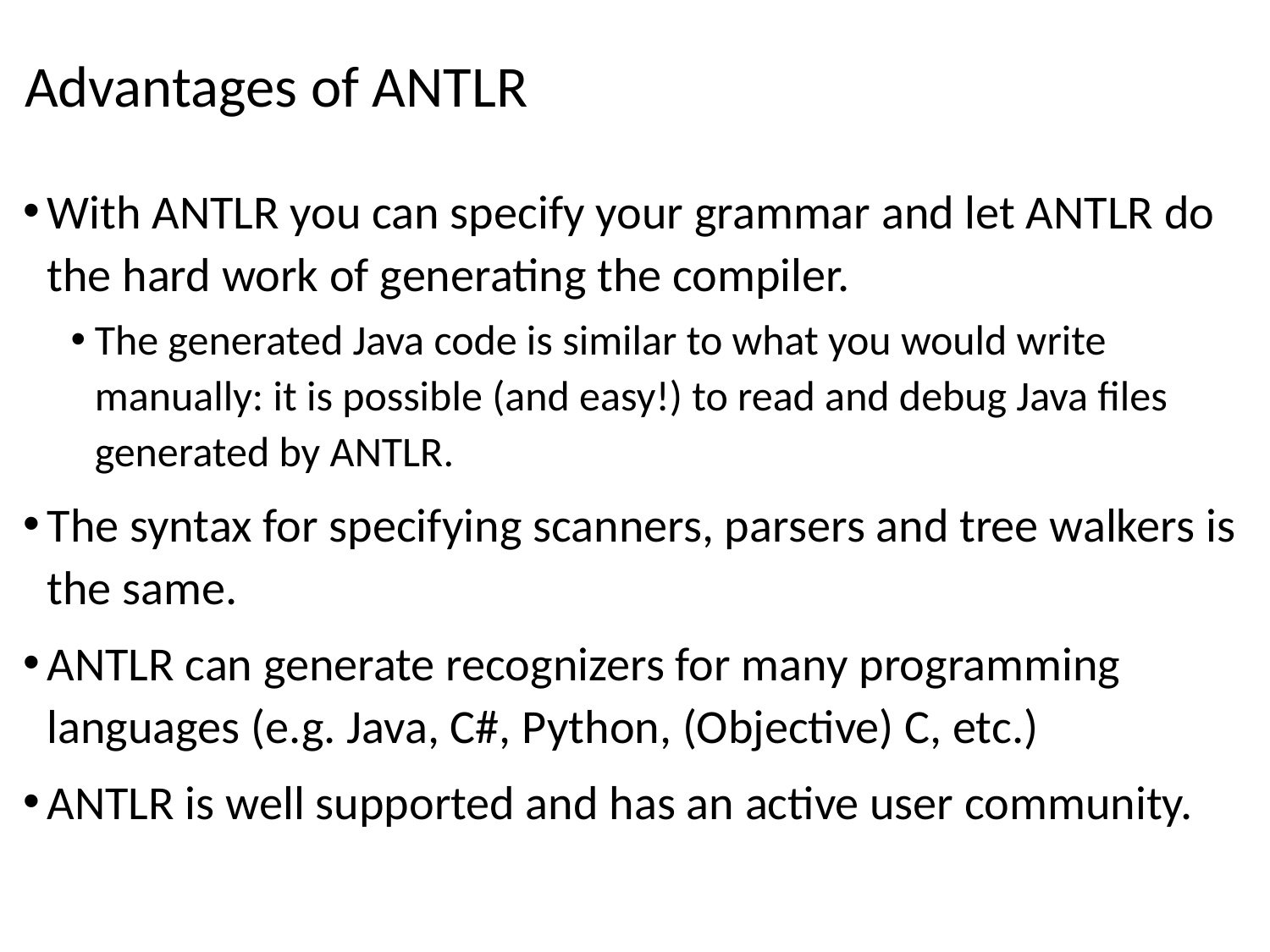

# Advantages of ANTLR
With ANTLR you can specify your grammar and let ANTLR do the hard work of generating the compiler.
The generated Java code is similar to what you would write manually: it is possible (and easy!) to read and debug Java files generated by ANTLR.
The syntax for specifying scanners, parsers and tree walkers is the same.
ANTLR can generate recognizers for many programming languages (e.g. Java, C#, Python, (Objective) C, etc.)
ANTLR is well supported and has an active user community.